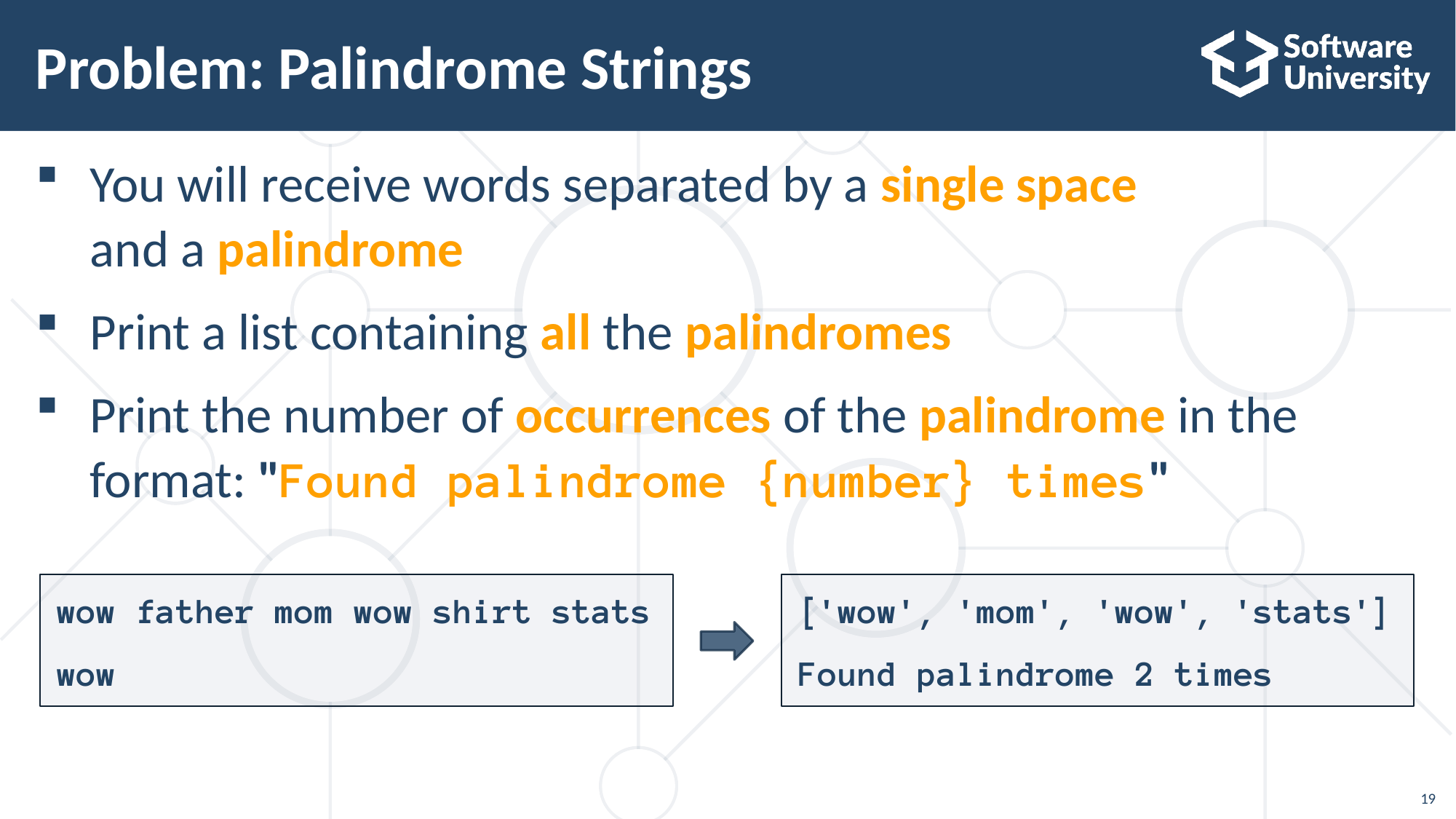

# Problem: Palindrome Strings
You will receive words separated by a single space
and a palindrome
Print a list containing all the palindromes
Print the number of occurrences of the palindrome in the
format: "Found palindrome {number} times"
wow father mom wow shirt stats
wow
['wow', 'mom', 'wow', 'stats']
Found palindrome 2 times

19